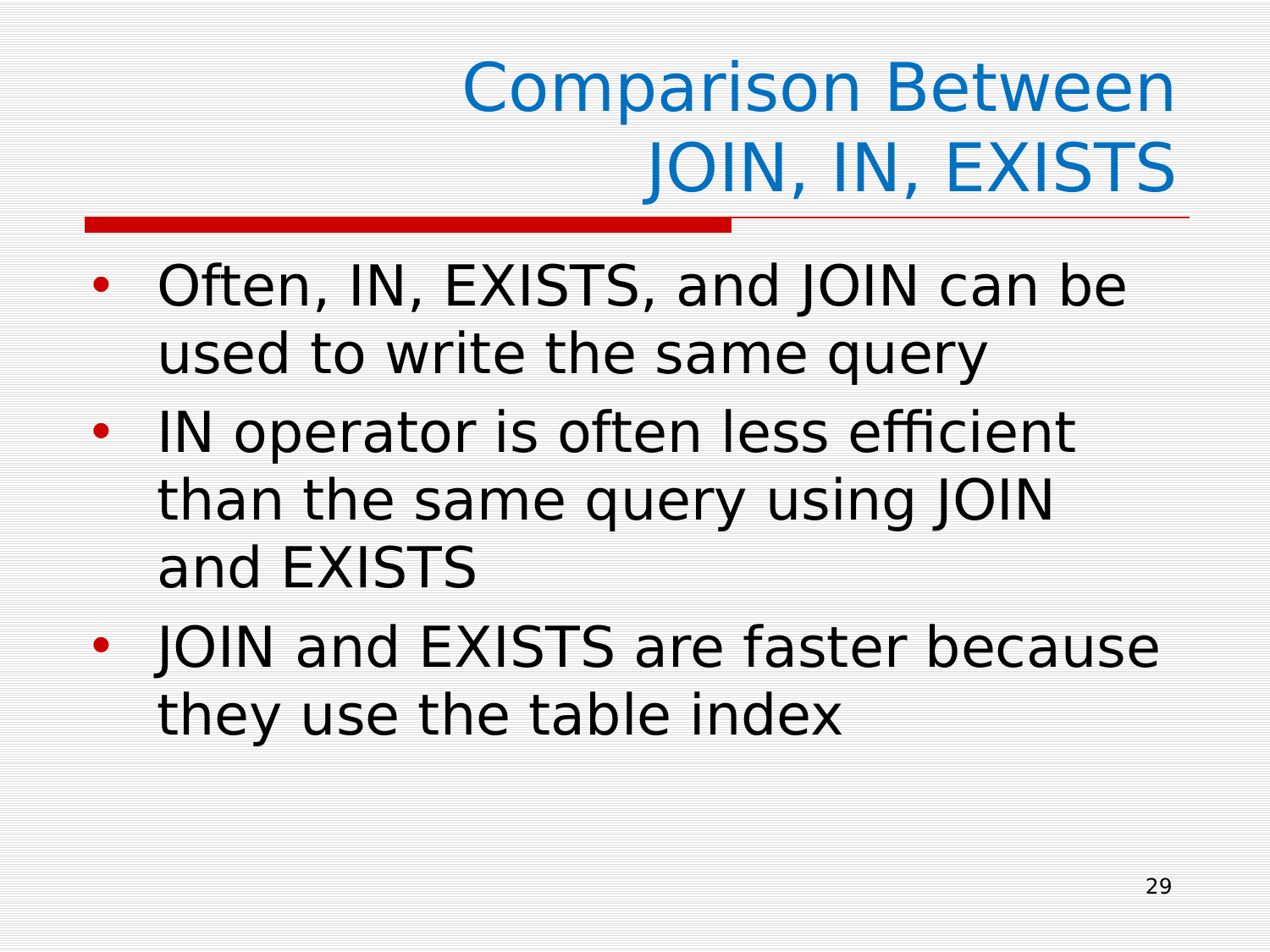

# Comparison Between JOIN, IN, EXISTS
Often, IN, EXISTS, and JOIN can be used to write the same query
IN operator is often less efficient than the same query using JOIN and EXISTS
JOIN and EXISTS are faster because they use the table index
29